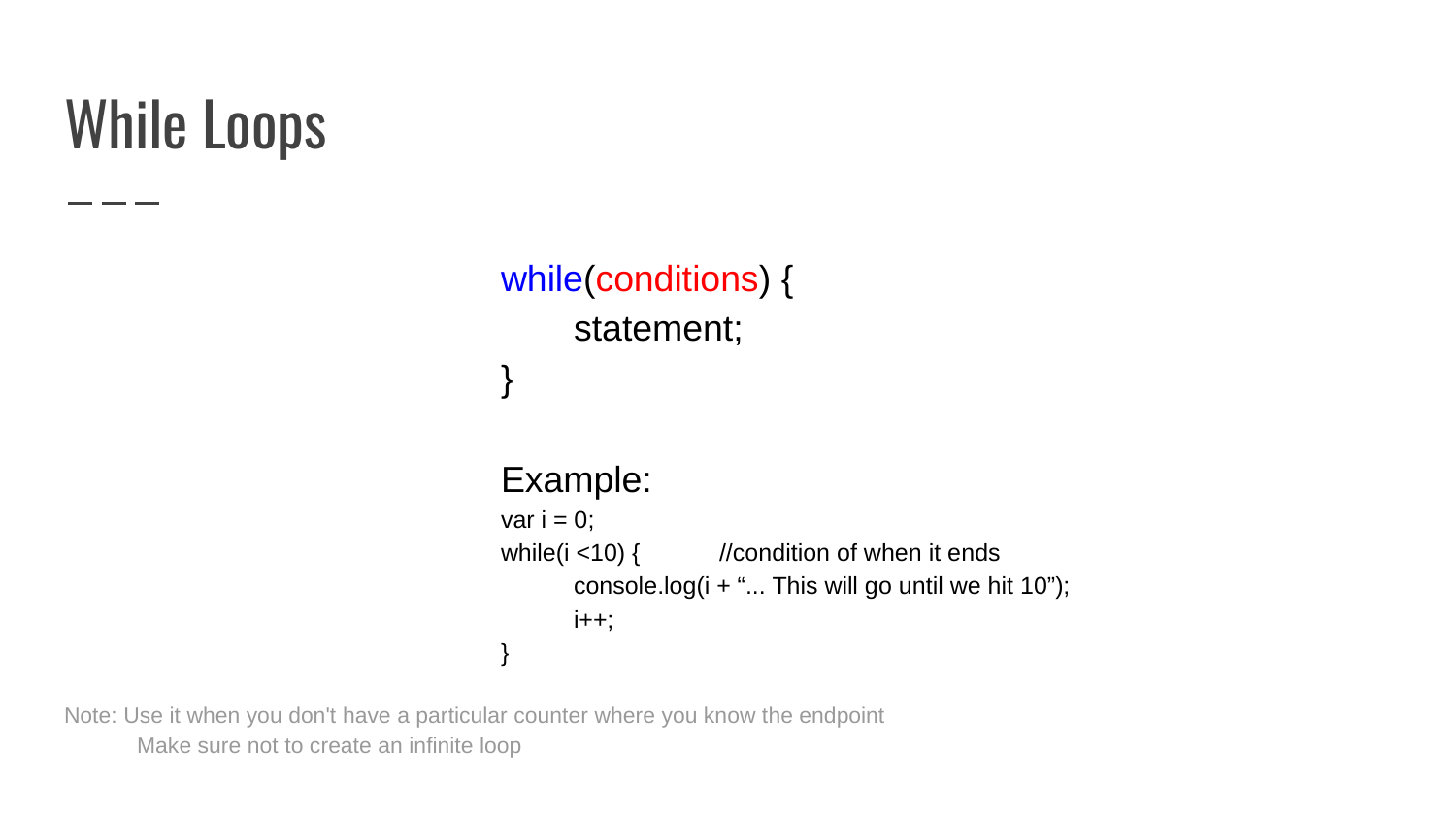

# While Loops
while(conditions) {
statement;
}

Example:
var i = 0;
while(i <10) { 	//condition of when it ends
	console.log(i + “... This will go until we hit 10”);
	i++;
}

Note: Use it when you don't have a particular counter where you know the endpoint
Make sure not to create an infinite loop